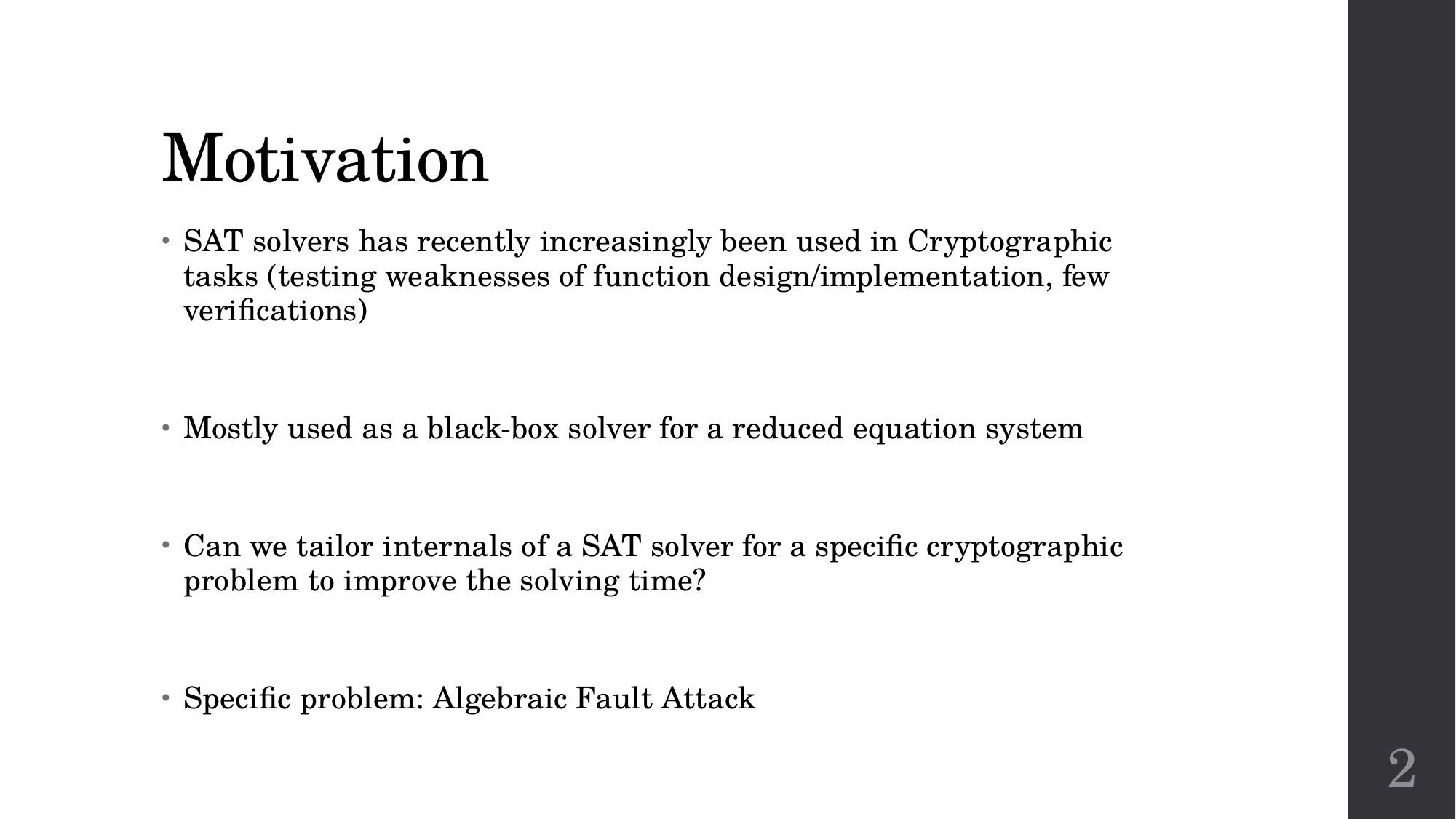

# Motivation
SAT solvers has recently increasingly been used in Cryptographic tasks (testing weaknesses of function design/implementation, few verifications)

Mostly used as a black-box solver for a reduced equation system

Can we tailor internals of a SAT solver for a specific cryptographic problem to improve the solving time?

Specific problem: Algebraic Fault Attack
2